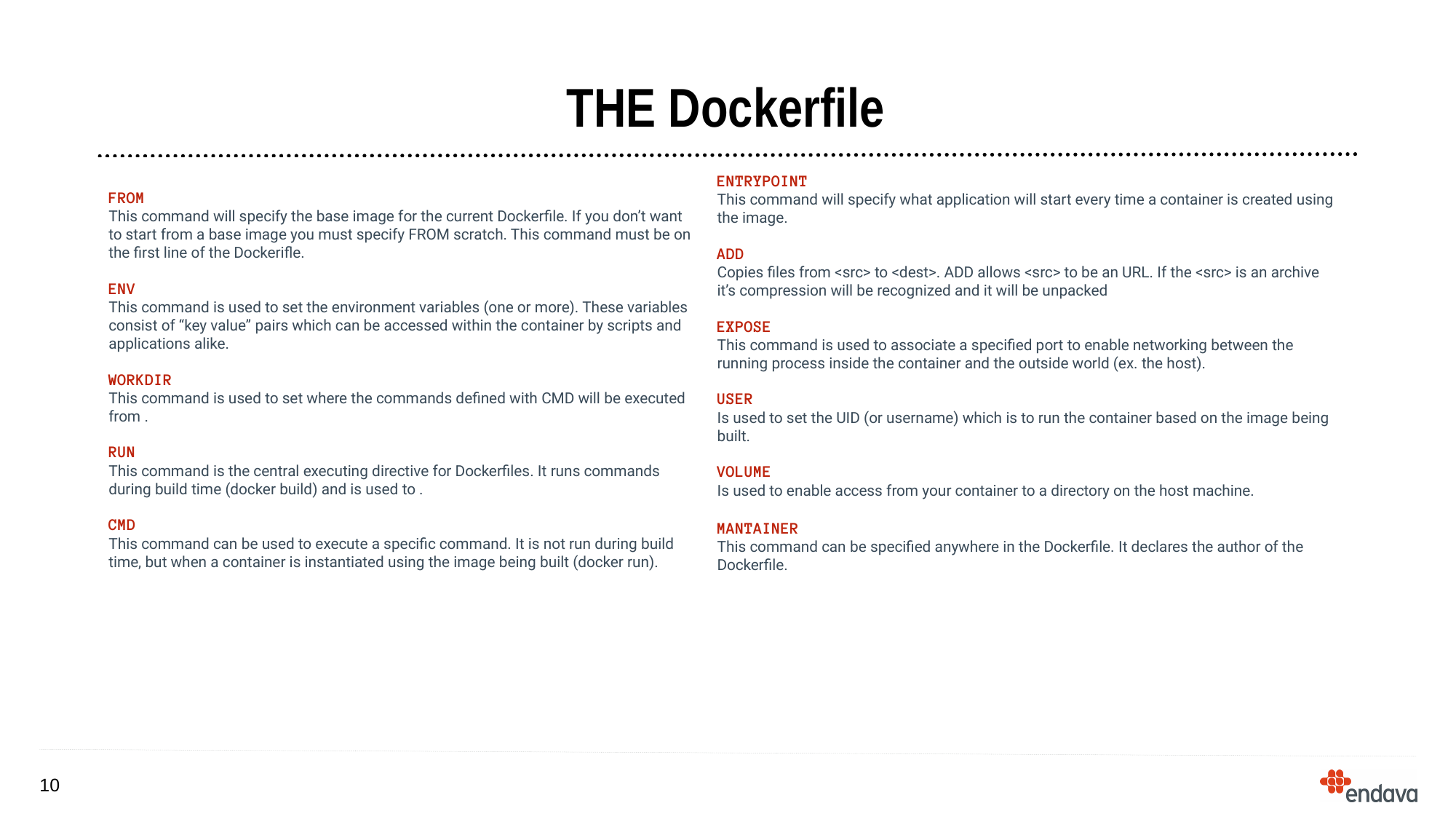

# The dockerfile
ENTRYPOINT
This command will specify what application will start every time a container is created using the image.

ADD
Copies files from <src> to <dest>. ADD allows <src> to be an URL. If the <src> is an archive it’s compression will be recognized and it will be unpacked

EXPOSE
This command is used to associate a specified port to enable networking between the running process inside the container and the outside world (ex. the host).

USER
Is used to set the UID (or username) which is to run the container based on the image being built.

VOLUME
Is used to enable access from your container to a directory on the host machine.
MANTAINER
This command can be specified anywhere in the Dockerfile. It declares the author of the Dockerfile.
FROM
This command will specify the base image for the current Dockerfile. If you don’t want to start from a base image you must specify FROM scratch. This command must be on the first line of the Dockerifle.

ENV
This command is used to set the environment variables (one or more). These variables consist of “key value” pairs which can be accessed within the container by scripts and applications alike.

WORKDIR
This command is used to set where the commands defined with CMD will be executed from .

RUN
This command is the central executing directive for Dockerfiles. It runs commands during build time (docker build) and is used to .

CMD
This command can be used to execute a specific command. It is not run during build time, but when a container is instantiated using the image being built (docker run).